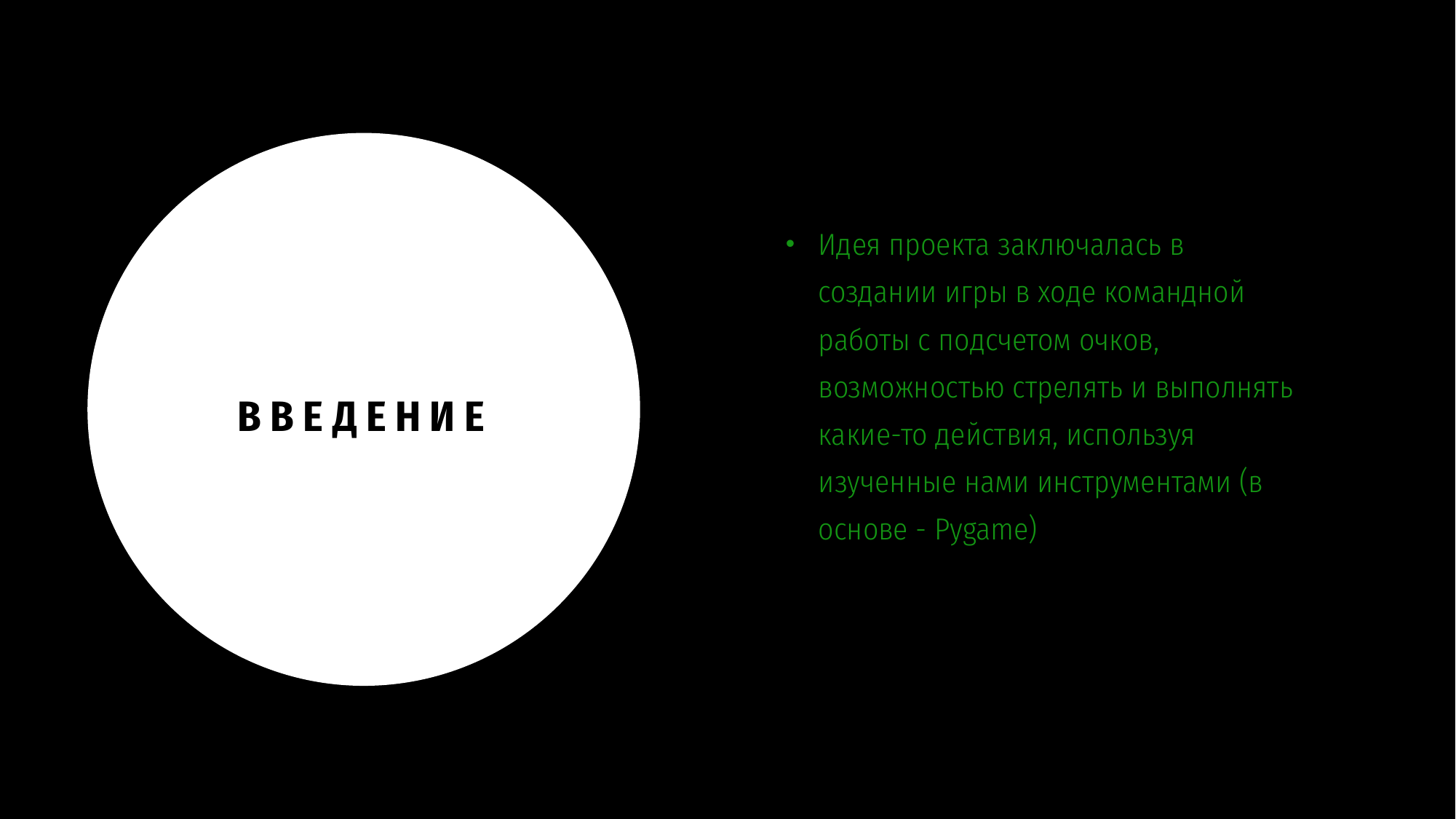

Идея проекта заключалась в создании игры в ходе командной работы с подсчетом очков, возможностью стрелять и выполнять какие-то действия, используя изученные нами инструментами (в основе - Pygame)

# Введение